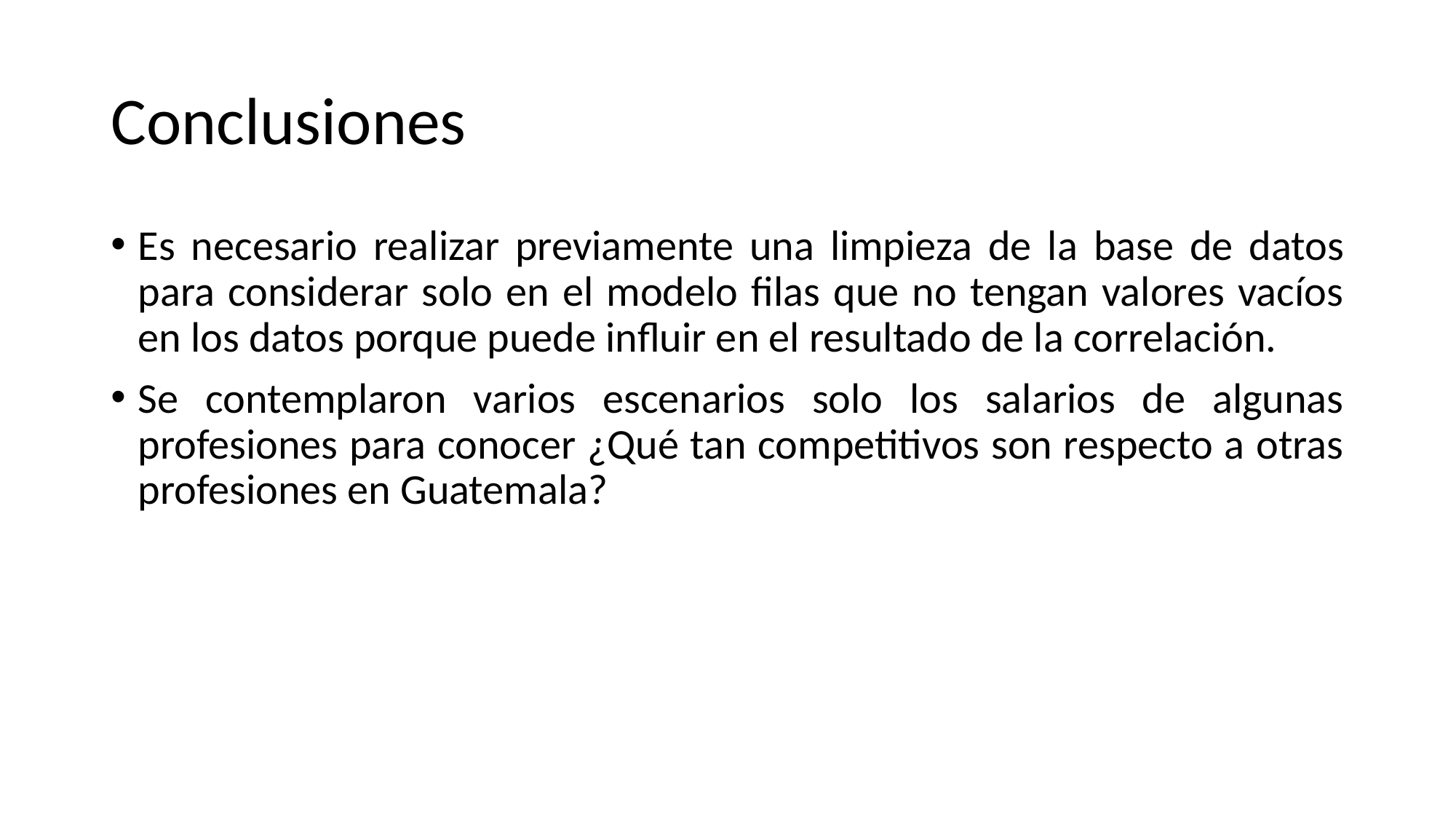

# Conclusiones
Es necesario realizar previamente una limpieza de la base de datos para considerar solo en el modelo filas que no tengan valores vacíos en los datos porque puede influir en el resultado de la correlación.
Se contemplaron varios escenarios solo los salarios de algunas profesiones para conocer ¿Qué tan competitivos son respecto a otras profesiones en Guatemala?